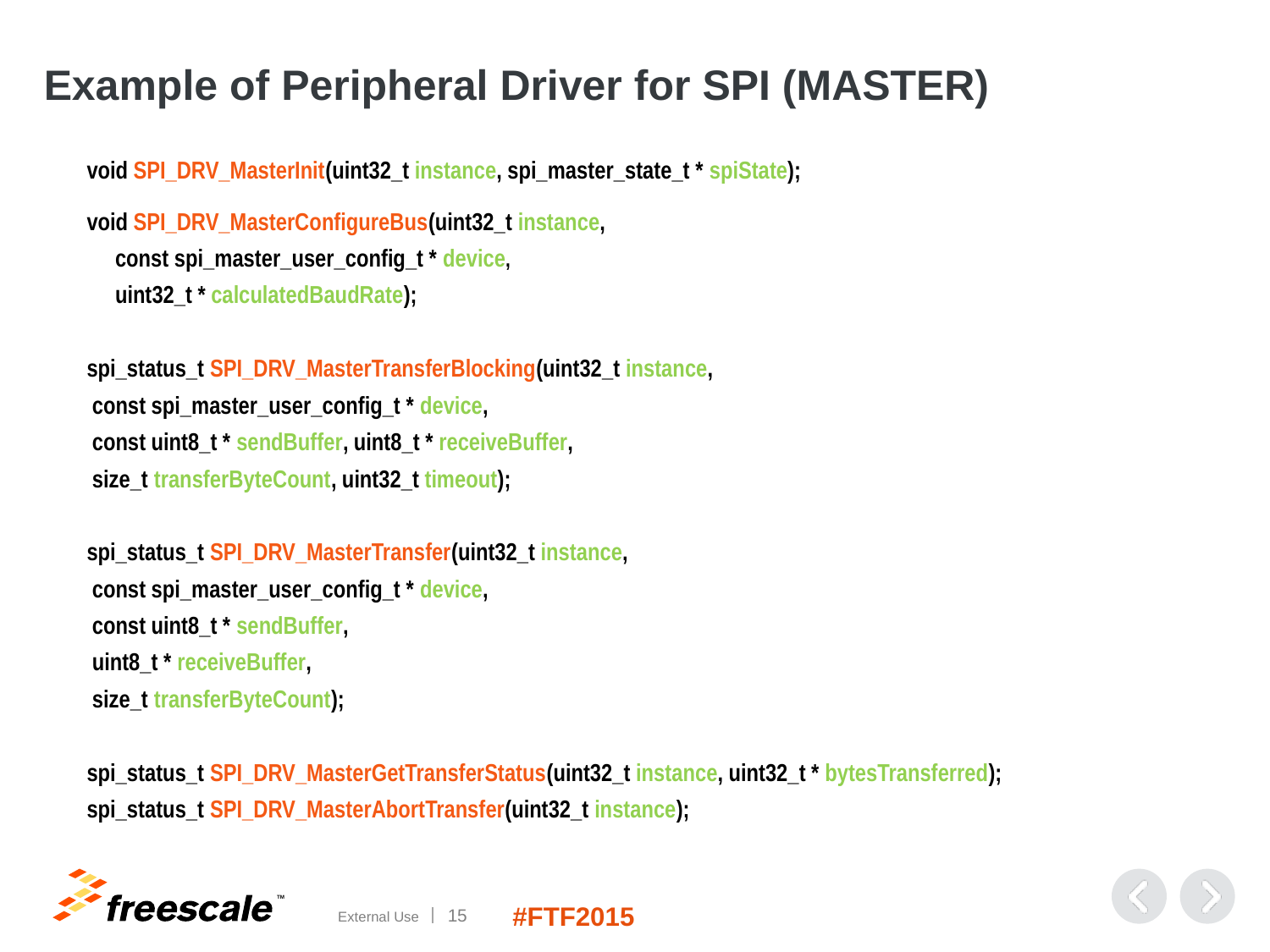

# Example of Peripheral Driver for SPI (MASTER)
void SPI_DRV_MasterInit(uint32_t instance, spi_master_state_t * spiState);

void SPI_DRV_MasterConfigureBus(uint32_t instance,
				 const spi_master_user_config_t * device,
				 uint32_t * calculatedBaudRate);

spi_status_t SPI_DRV_MasterTransferBlocking(uint32_t instance,
 const spi_master_user_config_t * device,
 const uint8_t * sendBuffer, uint8_t * receiveBuffer,
 size_t transferByteCount, uint32_t timeout);

spi_status_t SPI_DRV_MasterTransfer(uint32_t instance,
 const spi_master_user_config_t * device,
 const uint8_t * sendBuffer,
 uint8_t * receiveBuffer,
 size_t transferByteCount);

spi_status_t SPI_DRV_MasterGetTransferStatus(uint32_t instance, uint32_t * bytesTransferred);
spi_status_t SPI_DRV_MasterAbortTransfer(uint32_t instance);